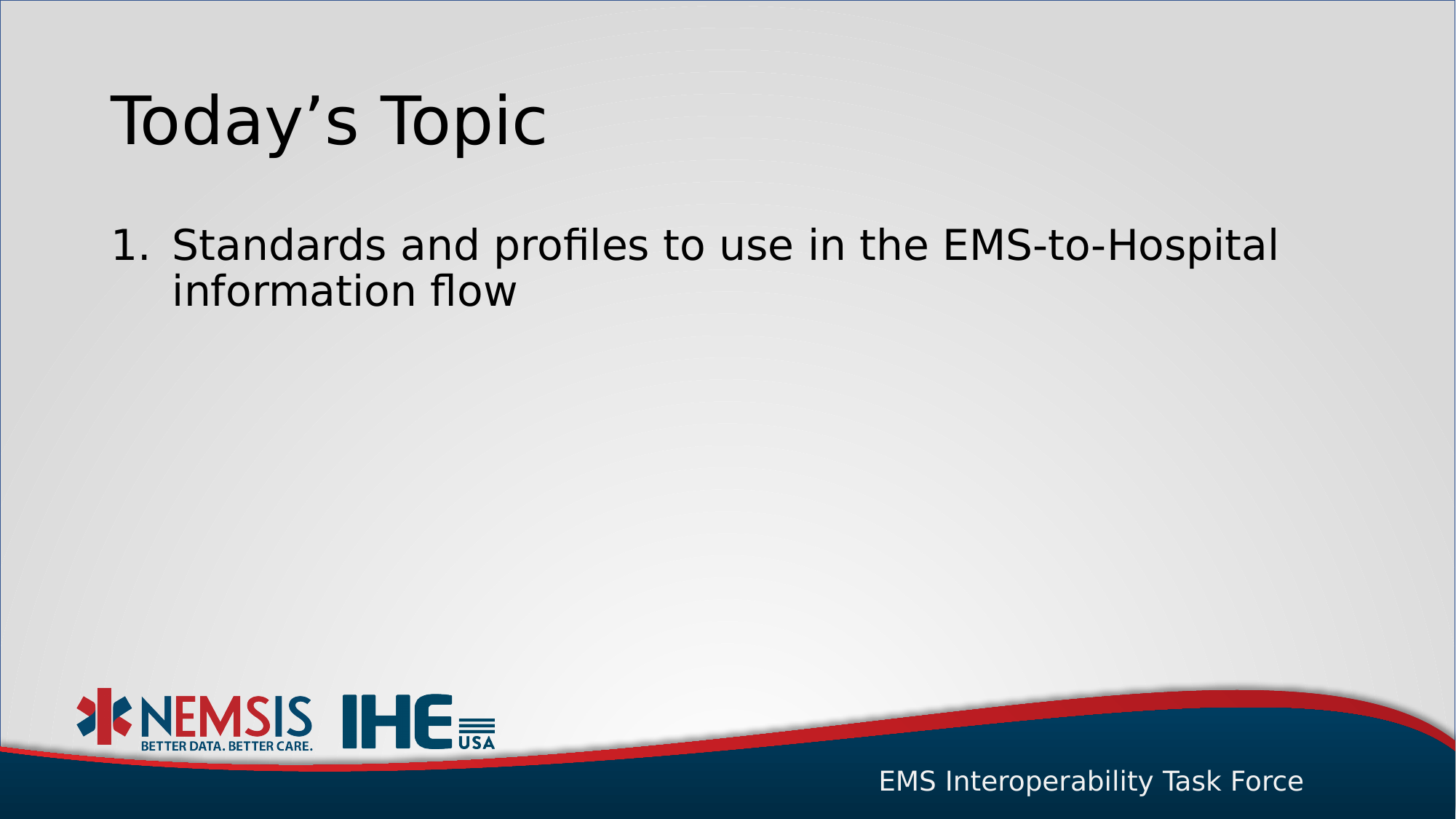

# Today’s Topic
Standards and profiles to use in the EMS-to-Hospital information flow